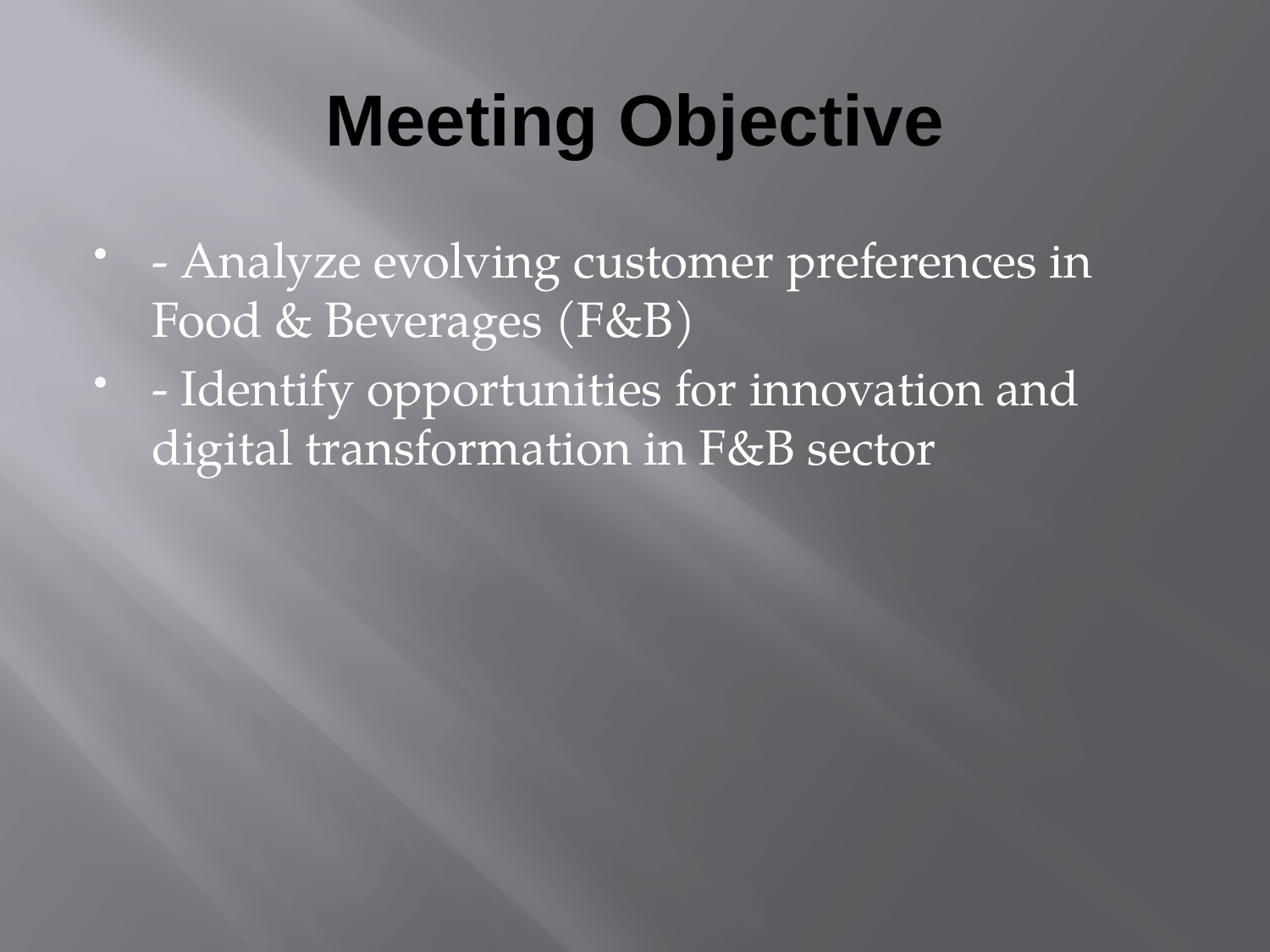

# Meeting Objective
- Analyze evolving customer preferences in Food & Beverages (F&B)
- Identify opportunities for innovation and digital transformation in F&B sector